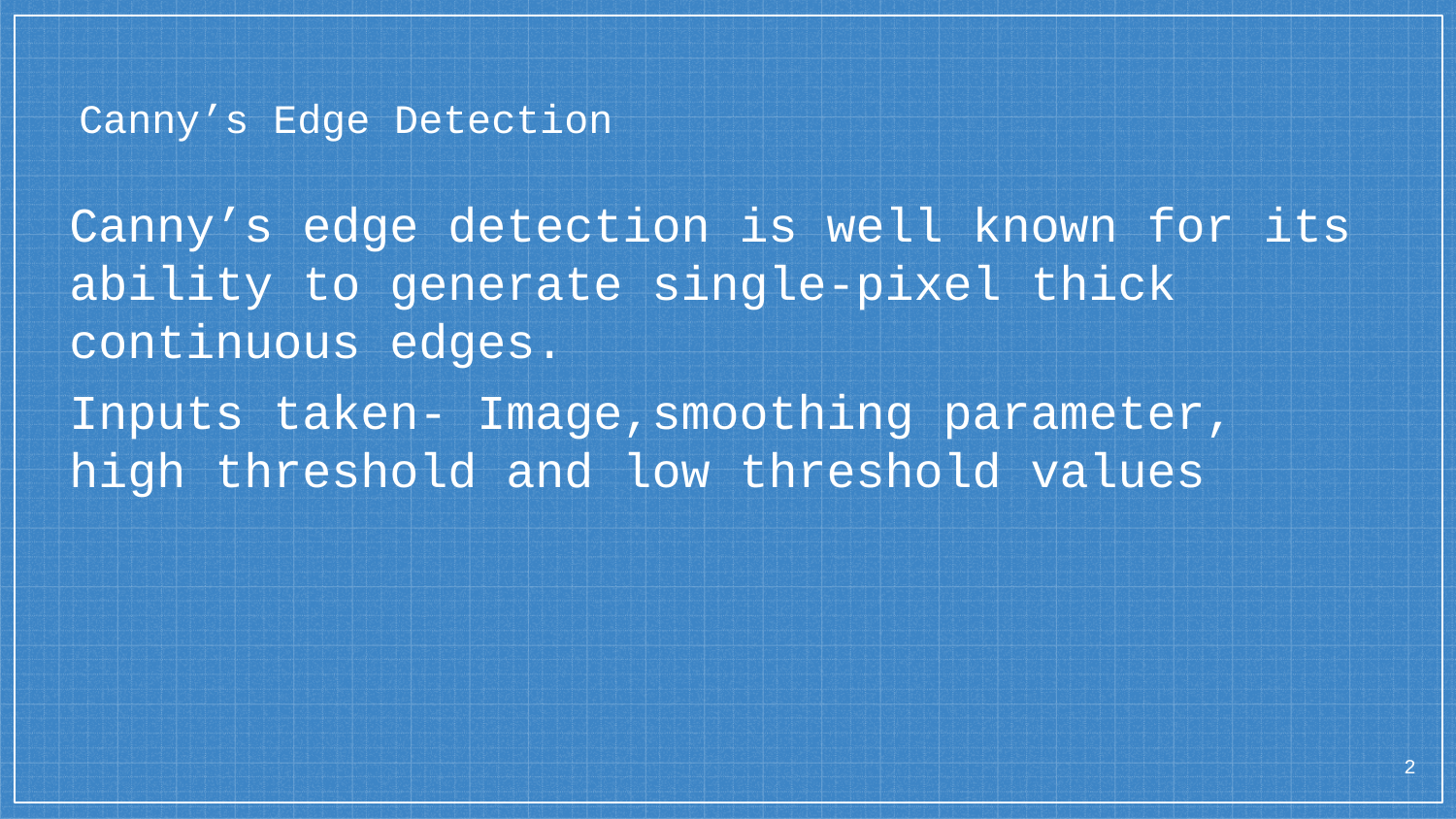

# Canny’s Edge Detection
Canny’s edge detection is well known for its ability to generate single-pixel thick continuous edges.
Inputs taken- Image,smoothing parameter, high threshold and low threshold values

2